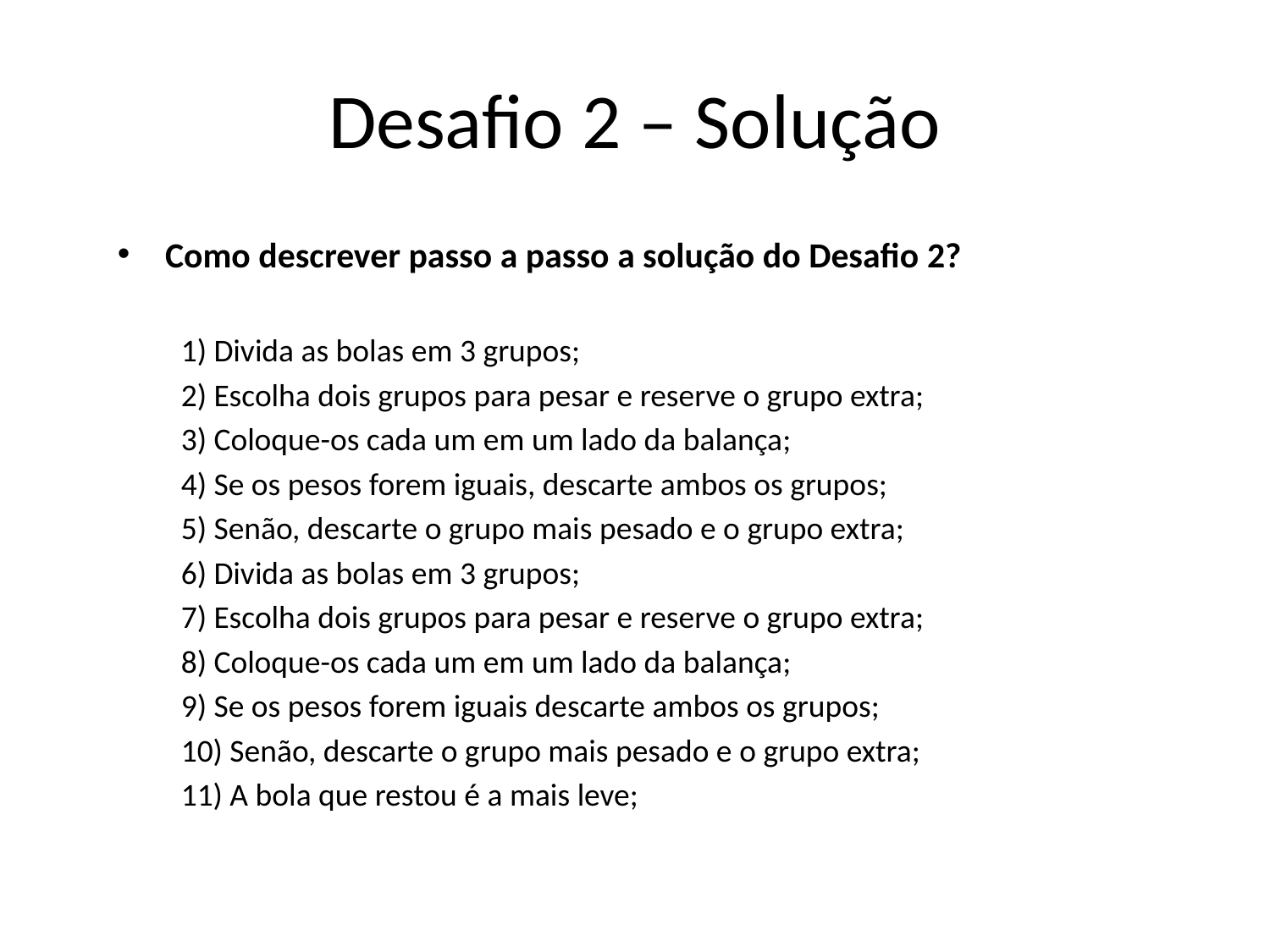

# Desafio 2 – Solução
Como descrever passo a passo a solução do Desafio 2?

1) Divida as bolas em 3 grupos;
2) Escolha dois grupos para pesar e reserve o grupo extra;
3) Coloque-os cada um em um lado da balança;
4) Se os pesos forem iguais, descarte ambos os grupos;
5) Senão, descarte o grupo mais pesado e o grupo extra;
6) Divida as bolas em 3 grupos;
7) Escolha dois grupos para pesar e reserve o grupo extra;
8) Coloque-os cada um em um lado da balança;
9) Se os pesos forem iguais descarte ambos os grupos;
10) Senão, descarte o grupo mais pesado e o grupo extra;
11) A bola que restou é a mais leve;